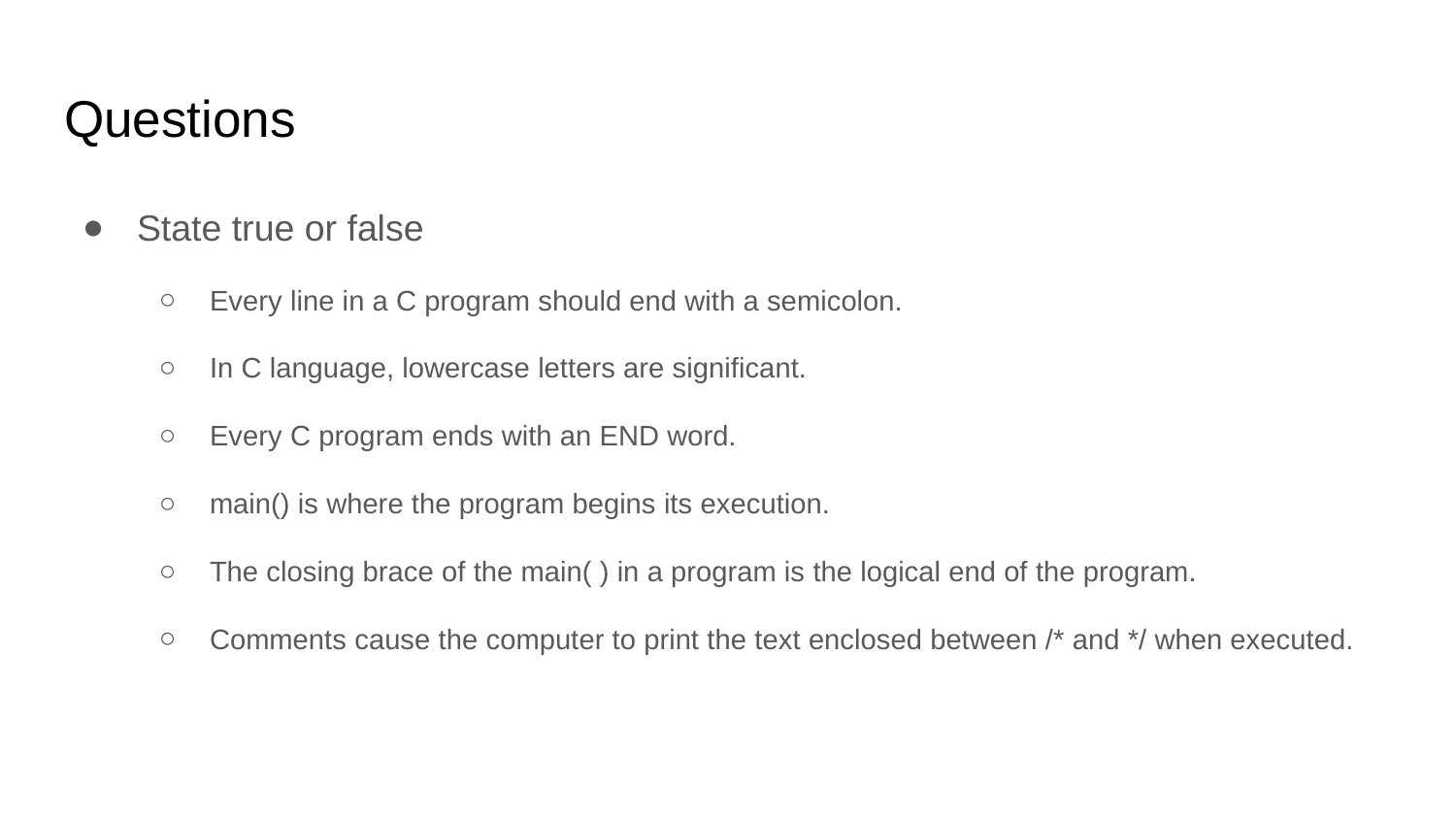

# Questions
State true or false
Every line in a C program should end with a semicolon.
In C language, lowercase letters are significant.
Every C program ends with an END word.
main() is where the program begins its execution.
The closing brace of the main( ) in a program is the logical end of the program.
Comments cause the computer to print the text enclosed between /* and */ when executed.